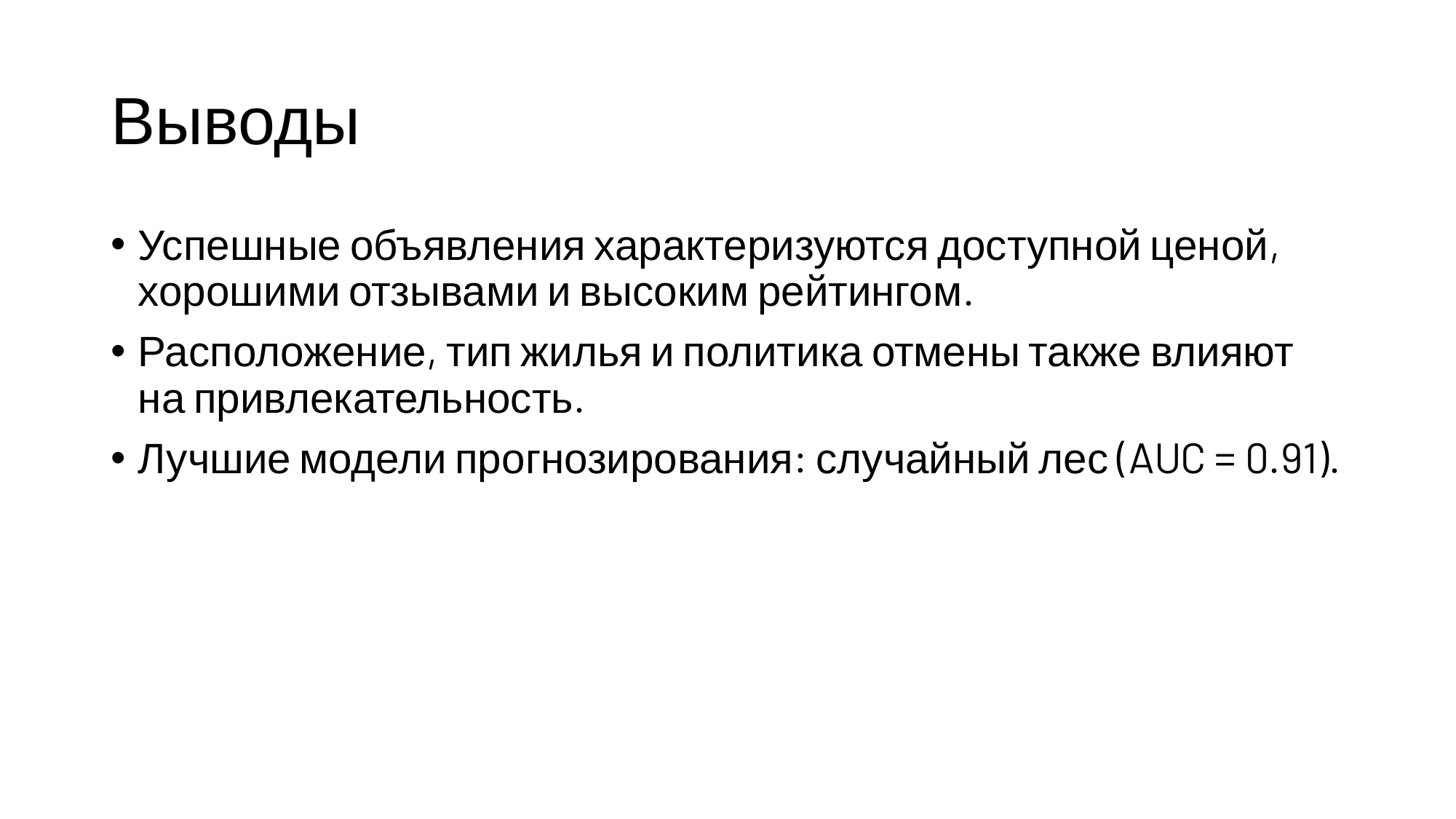

# Выводы
Успешные объявления характеризуются доступной ценой, хорошими отзывами и высоким рейтингом.
Расположение, тип жилья и политика отмены также влияют на привлекательность.
Лучшие модели прогнозирования: случайный лес (AUC = 0.91).